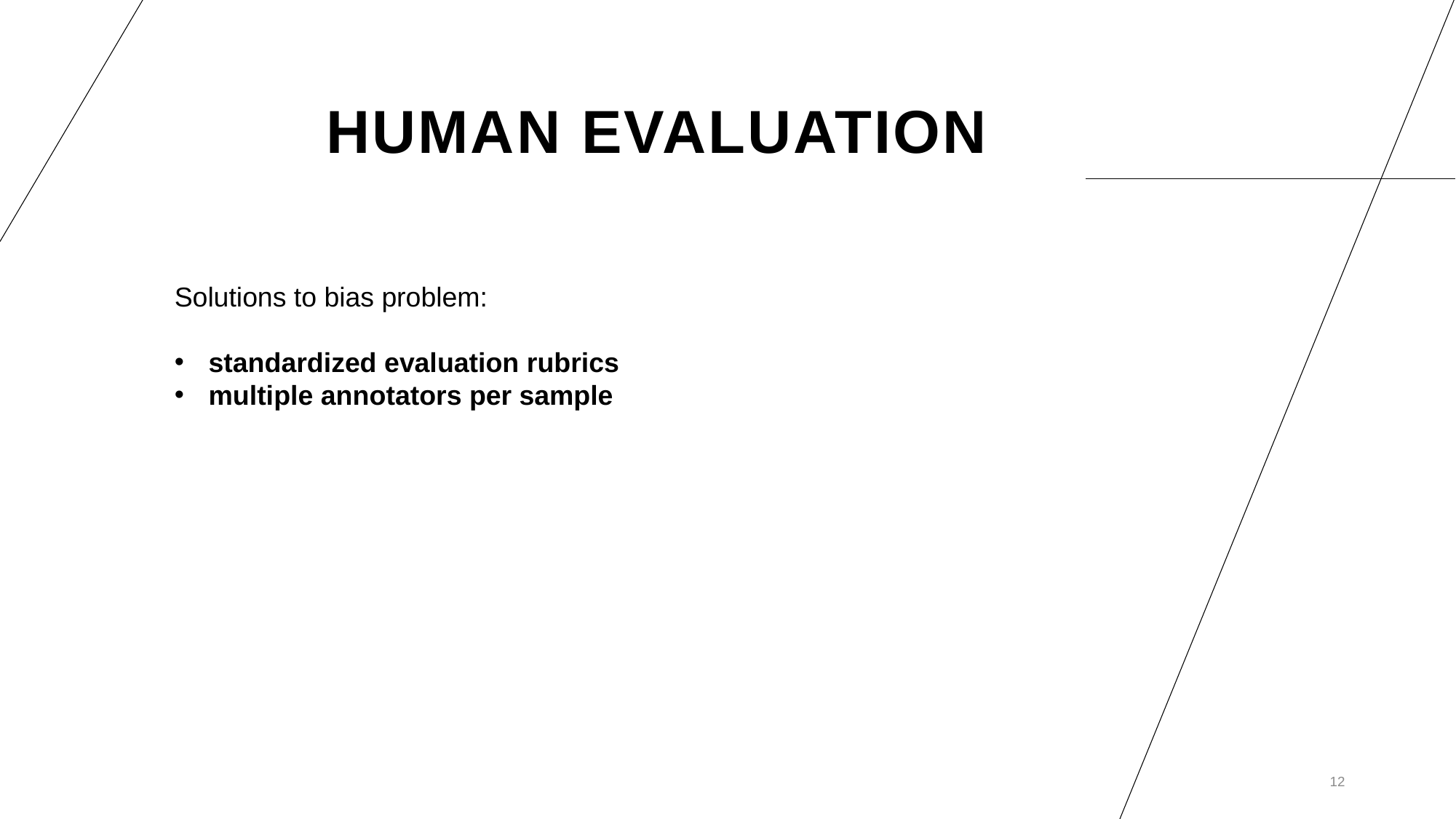

# Human evaluation
Solutions to bias problem:
standardized evaluation rubrics
multiple annotators per sample
12